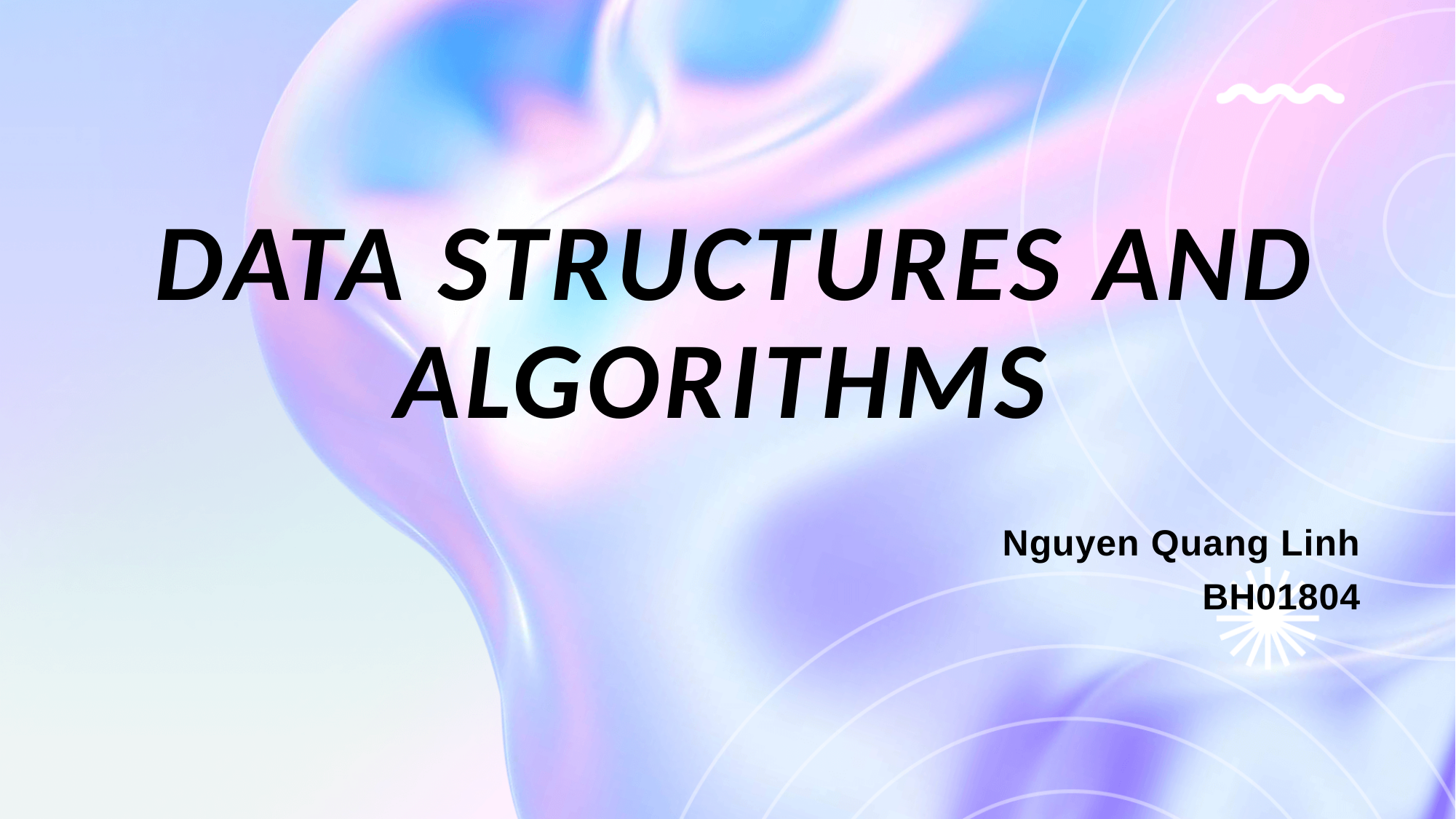

# Data Structures and Algorithms
Nguyen Quang Linh
BH01804​